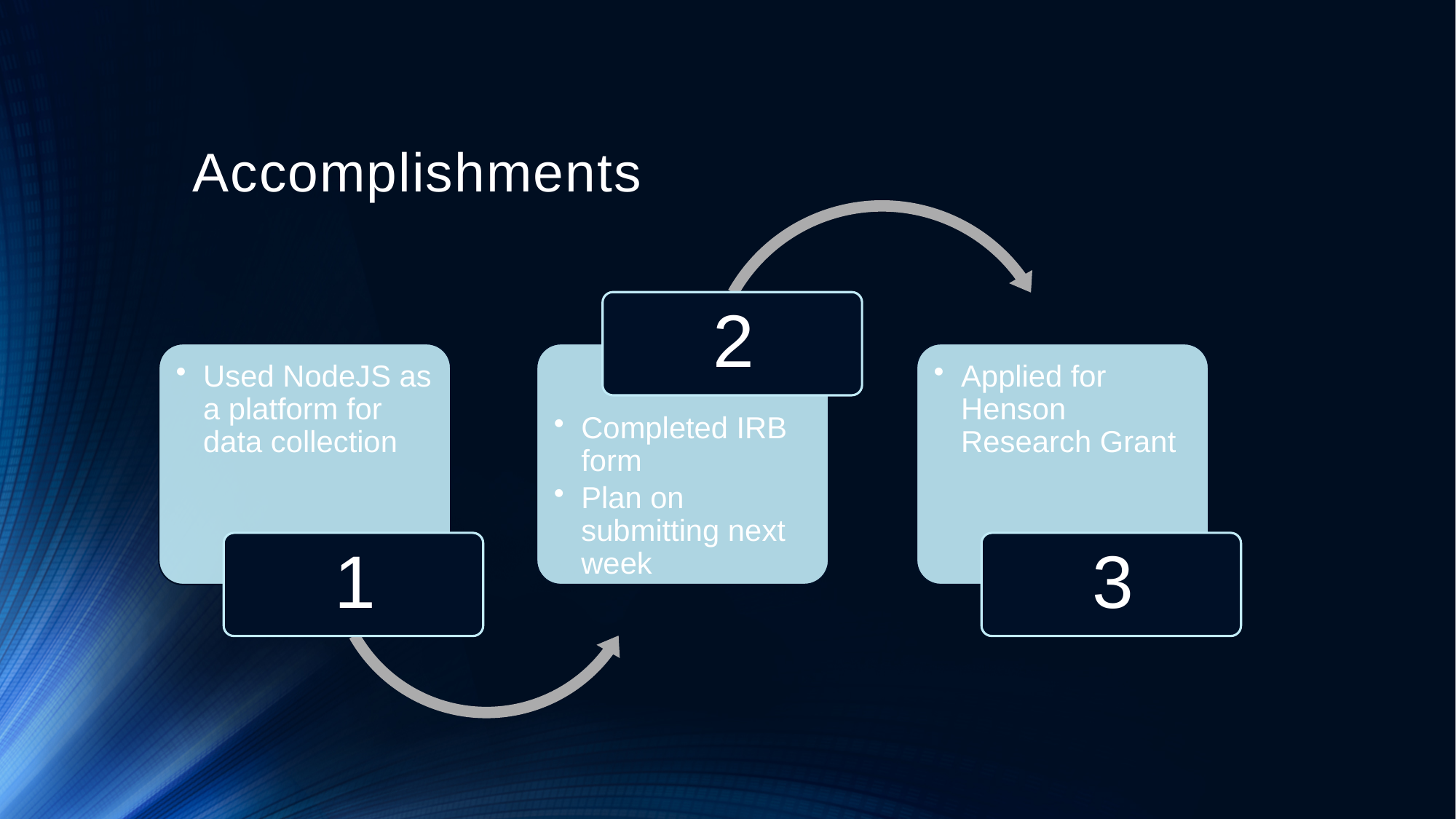

# Accomplishments
Used NodeJS as a platform for data collection
1
Completed IRB form
Plan on submitting next week
2
Applied for Henson Research Grant
3